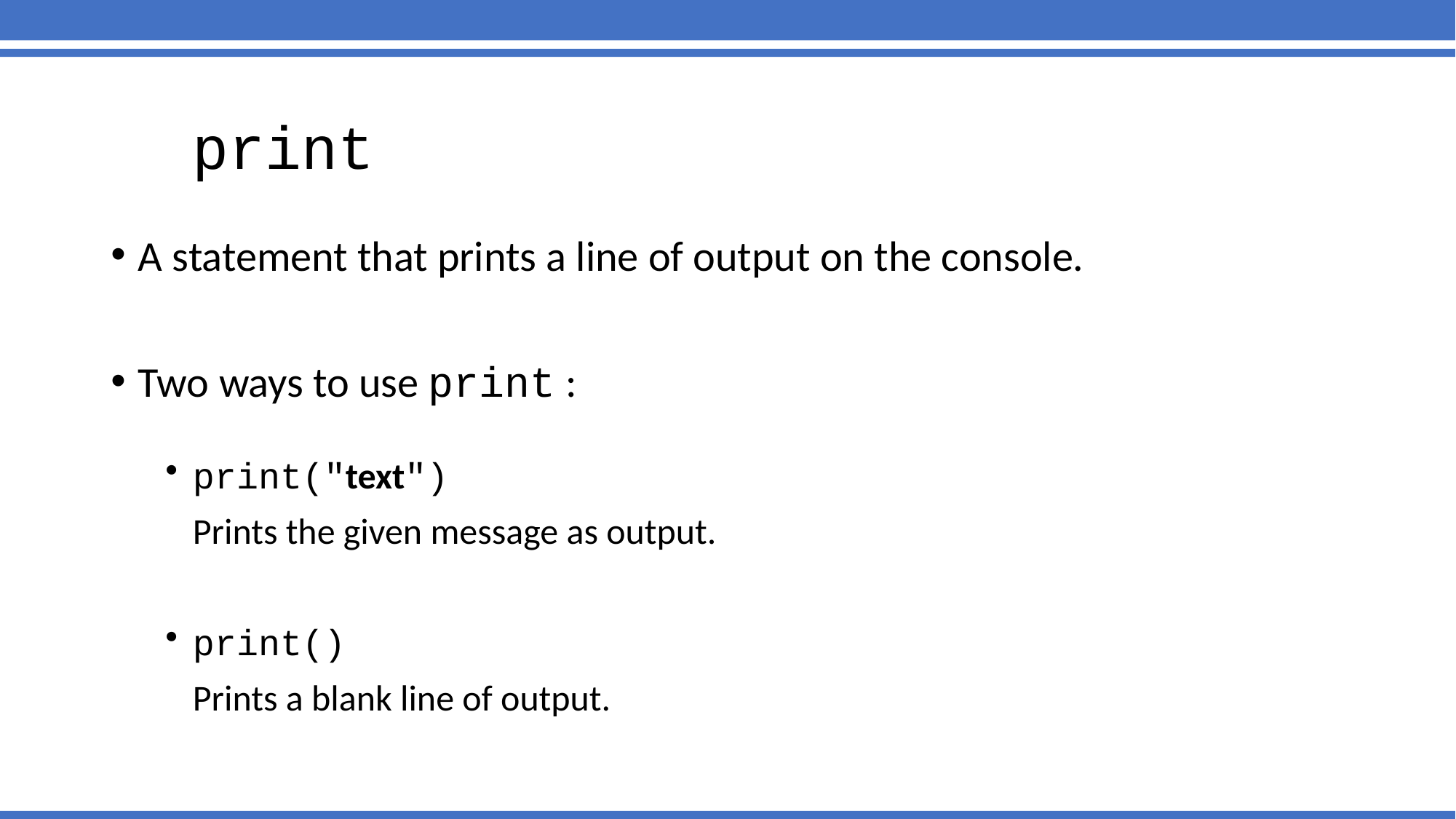

A statement that prints a line of output on the console.

Two ways to use print :

print("text")
	Prints the given message as output.

print()
	Prints a blank line of output.
print